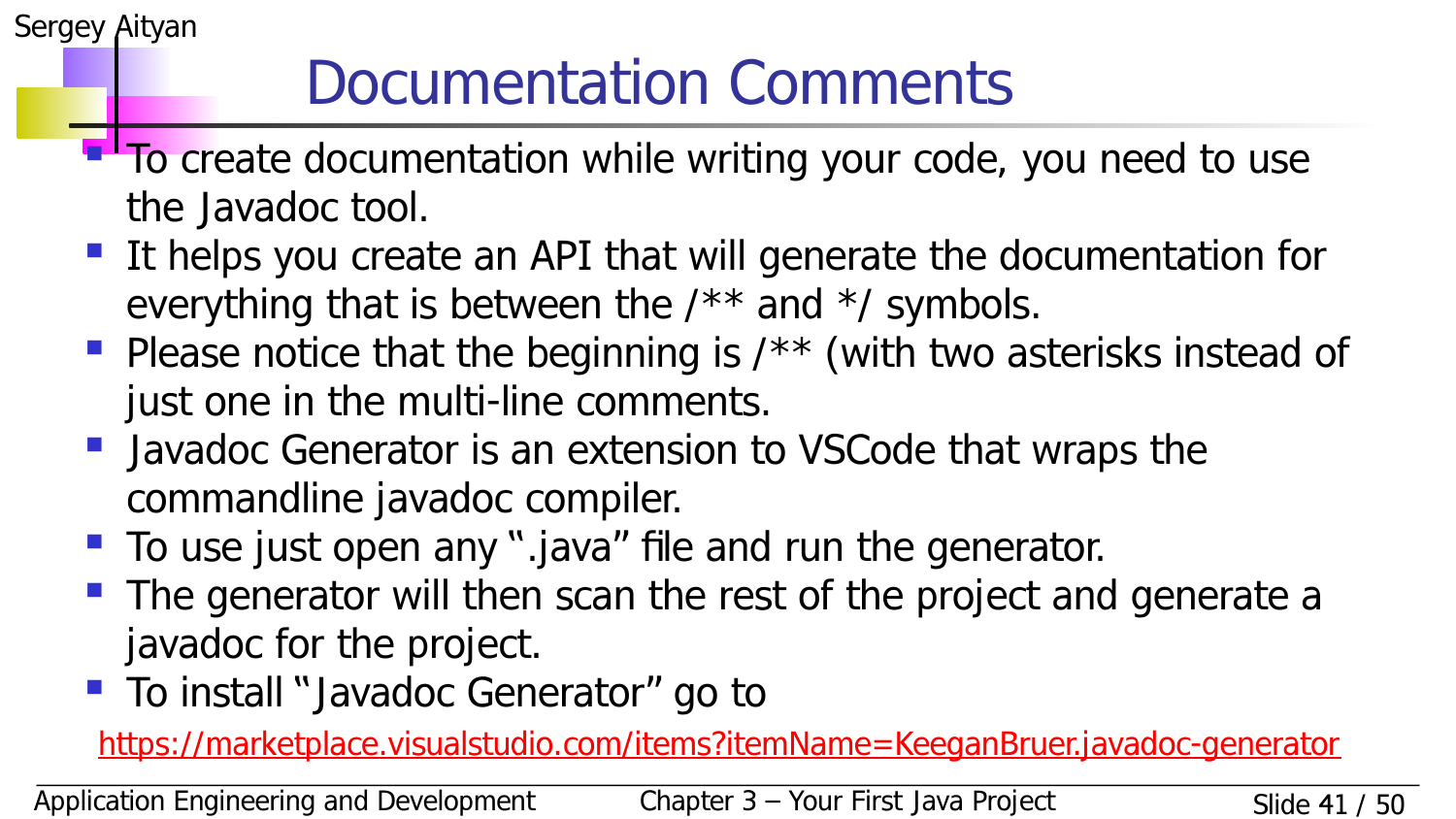

# Documentation Comments
To create documentation while writing your code, you need to use the Javadoc tool.
It helps you create an API that will generate the documentation for everything that is between the /** and */ symbols.
Please notice that the beginning is /** (with two asterisks instead of just one in the multi-line comments.
Javadoc Generator is an extension to VSCode that wraps the commandline javadoc compiler.
To use just open any “.java” file and run the generator.
The generator will then scan the rest of the project and generate a javadoc for the project.
To install “Javadoc Generator” go to
 https://marketplace.visualstudio.com/items?itemName=KeeganBruer.javadoc-generator